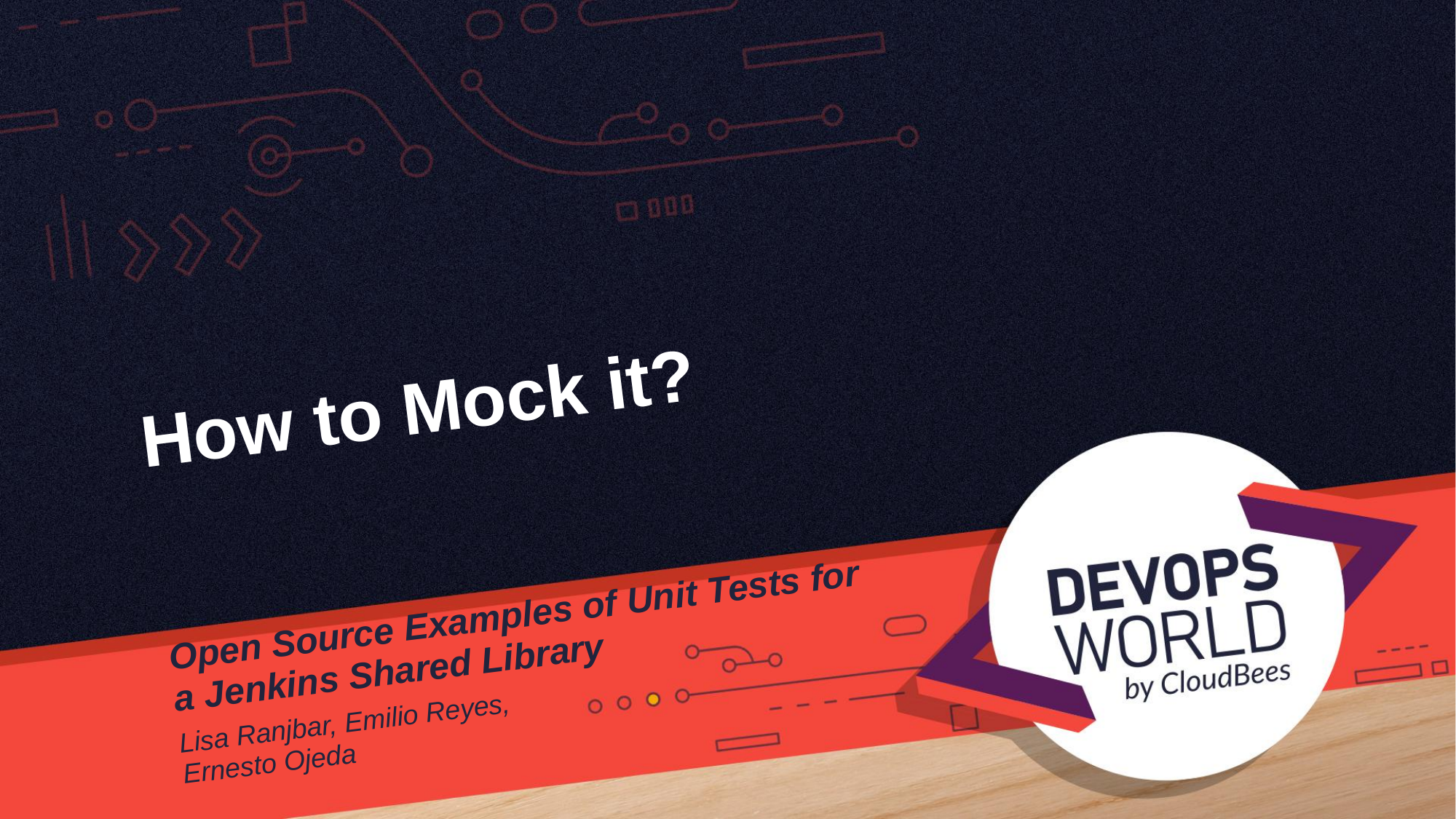

# How to Mock it?
Open Source Examples of Unit Tests for a Jenkins Shared Library
Lisa Ranjbar, Emilio Reyes, Ernesto Ojeda